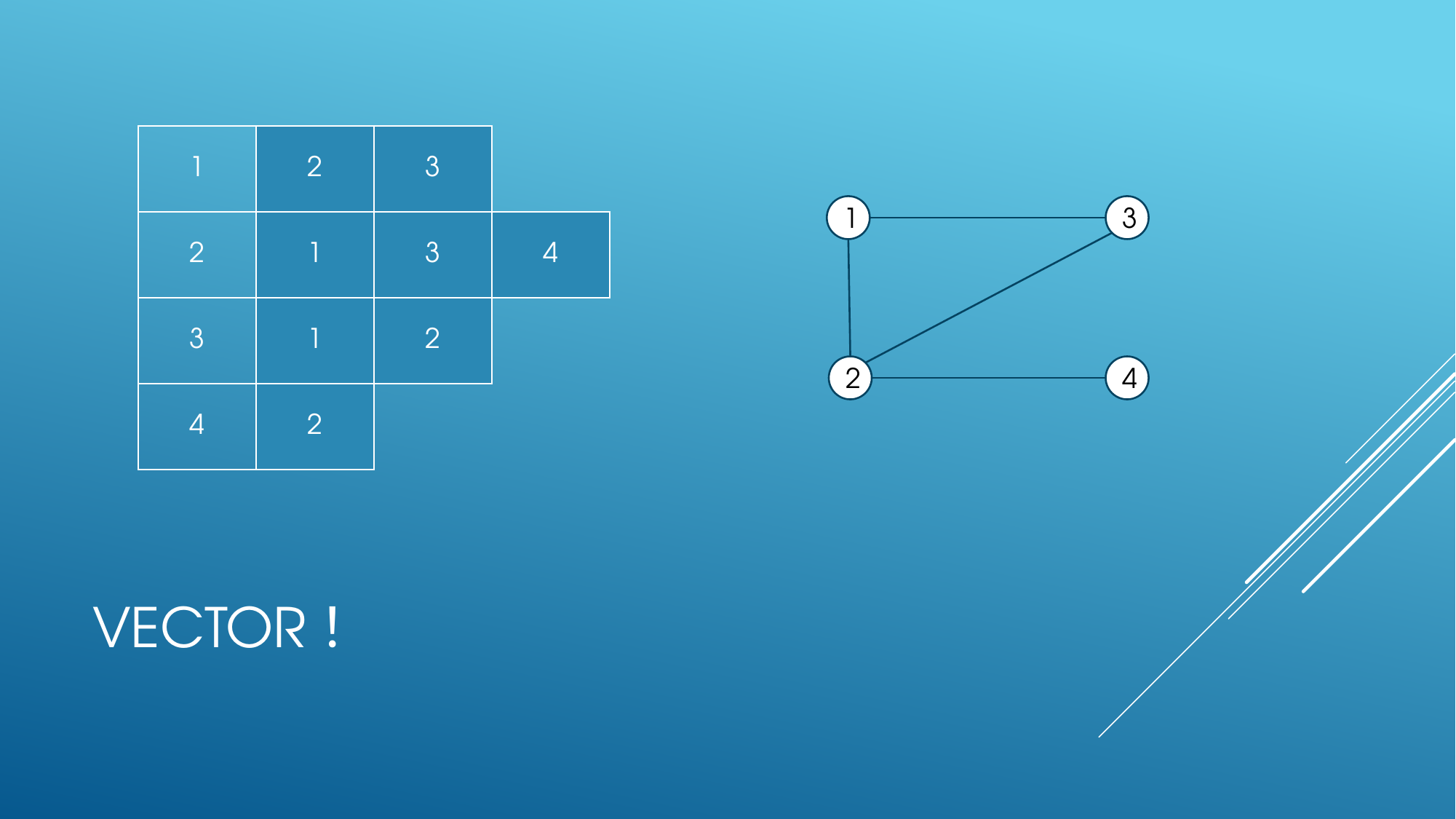

| 1 | 2 | 3 |  |  |
| --- | --- | --- | --- | --- |
| 2 | 1 | 3 | 4 |  |
| 3 | 1 | 2 |  |  |
| 4 | 2 |  |  |  |
1
3
2
4
# Vector！